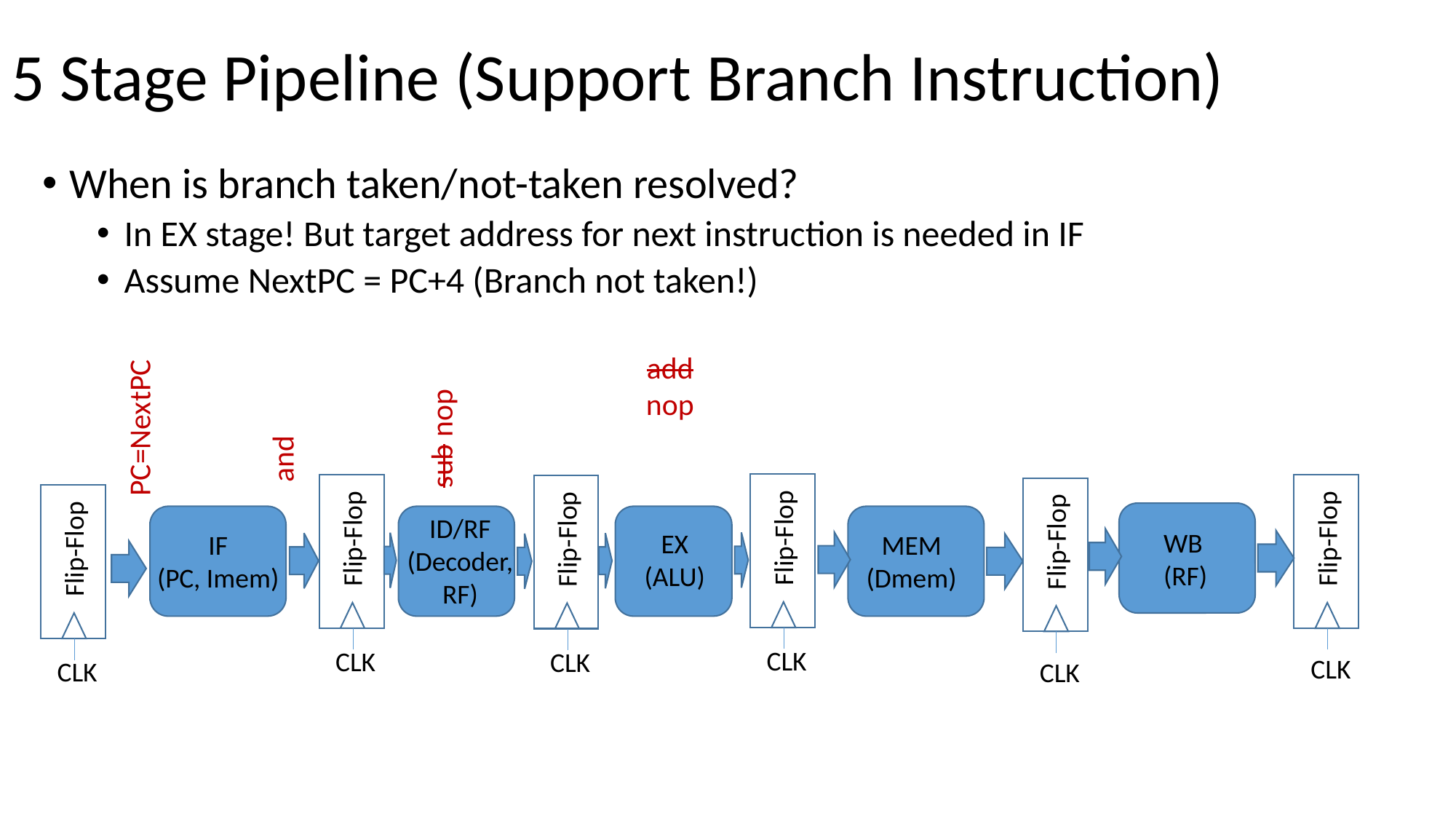

# 5 Stage Pipeline (Support Branch Instruction)
When is branch taken/not-taken resolved?
In EX stage! But target address for next instruction is needed in IF
Assume NextPC = PC+4 (Branch not taken!)

beq
 Branch taken
Target=NextPC
add
nop

PC=NextPC
sub nop
beq
add
sub
add
beq
PC=0
and
PC=8
PC=4

ID/RF
(Decoder, RF)

Flip-Flop
Flip-Flop
Flip-Flop
Flip-Flop
Flip-Flop
WB
(RF)
EX
(ALU)
IF
(PC, Imem)
MEM
(Dmem)
Flip-Flop

CLK
CLK
CLK
CLK
CLK
CLK